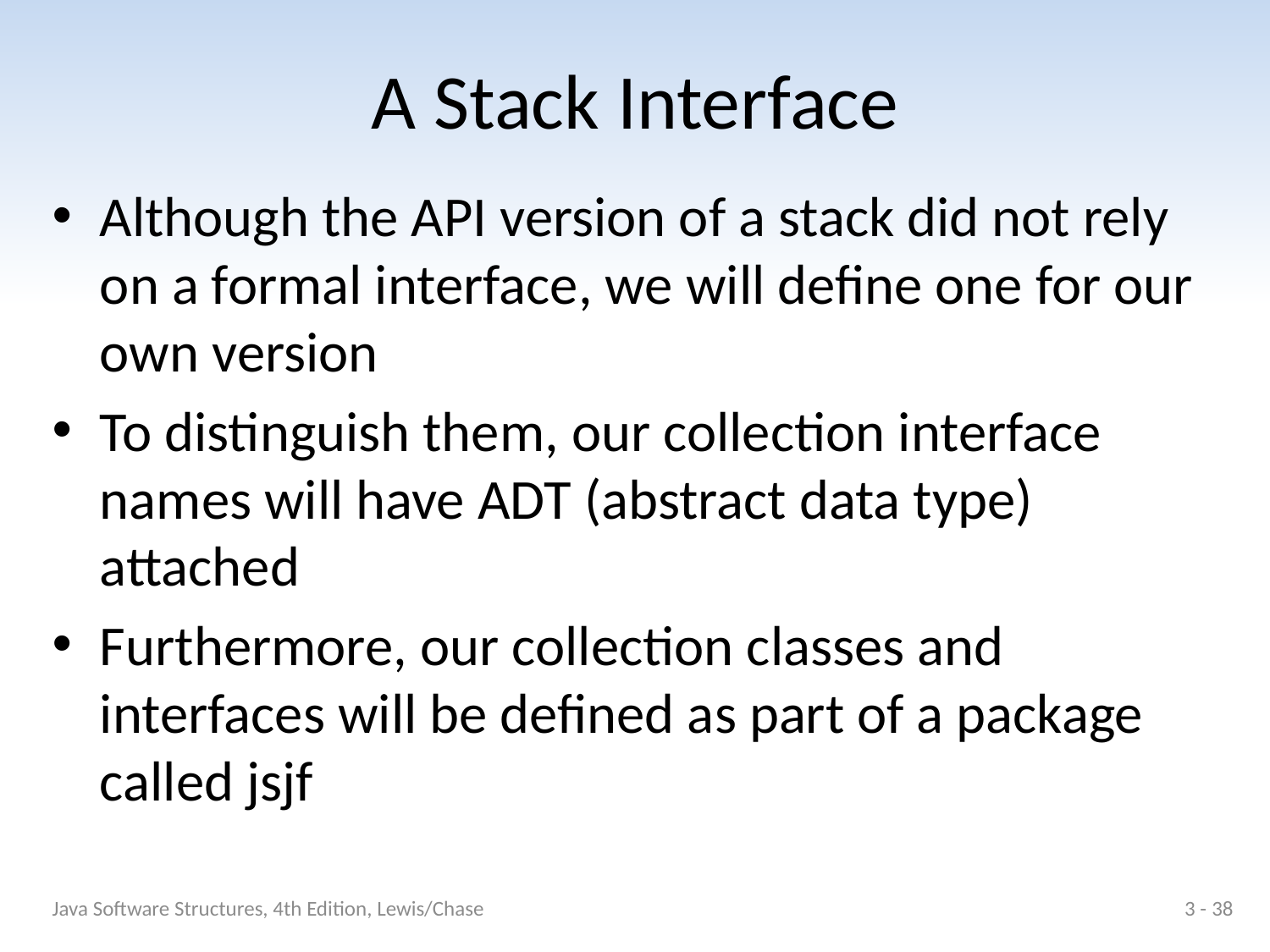

# A Stack Interface
Although the API version of a stack did not rely on a formal interface, we will define one for our own version
To distinguish them, our collection interface names will have ADT (abstract data type) attached
Furthermore, our collection classes and interfaces will be defined as part of a package called jsjf
Java Software Structures, 4th Edition, Lewis/Chase
3 - 38